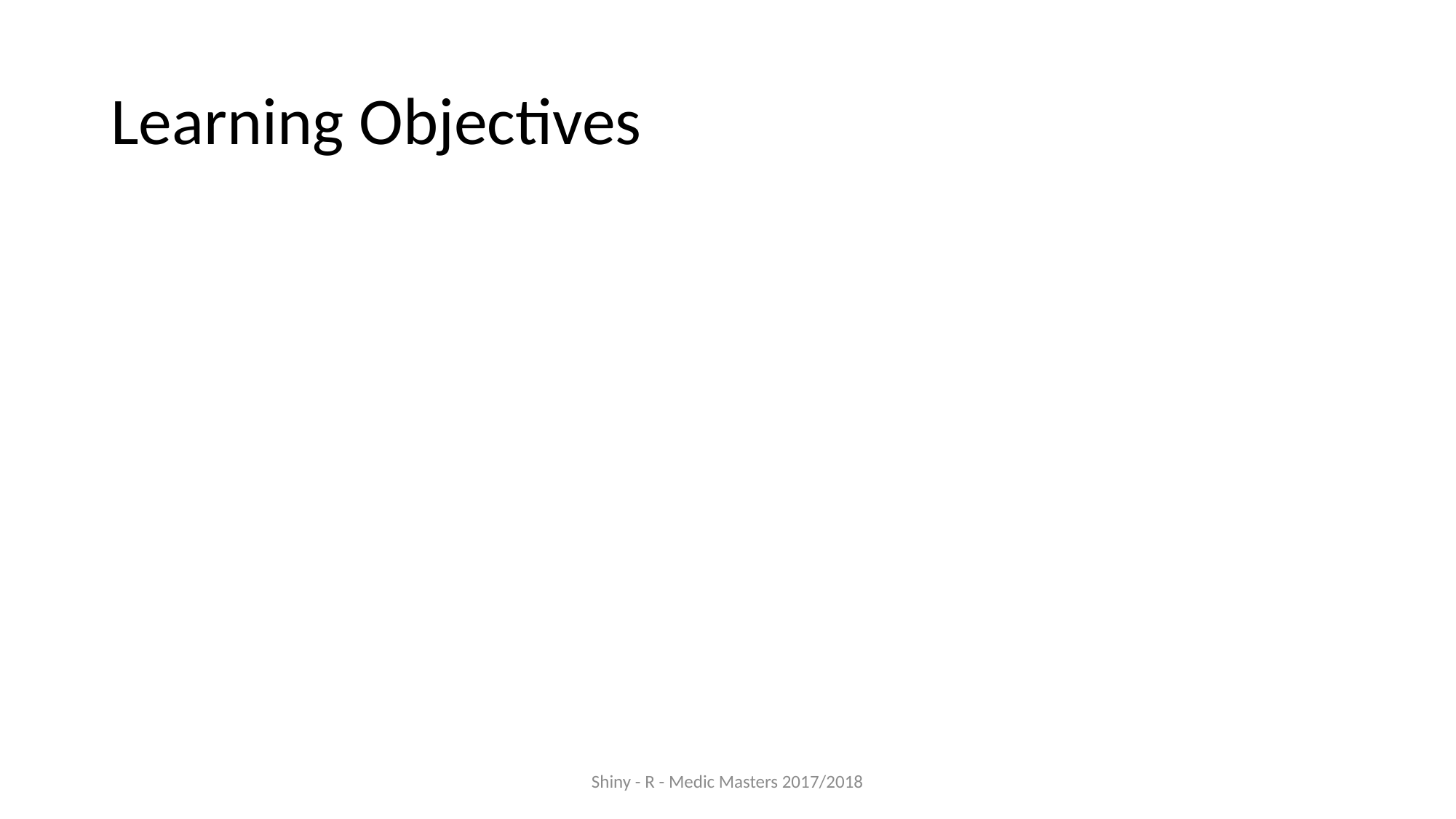

# Learning Objectives

Shiny - R - Medic Masters 2017/2018